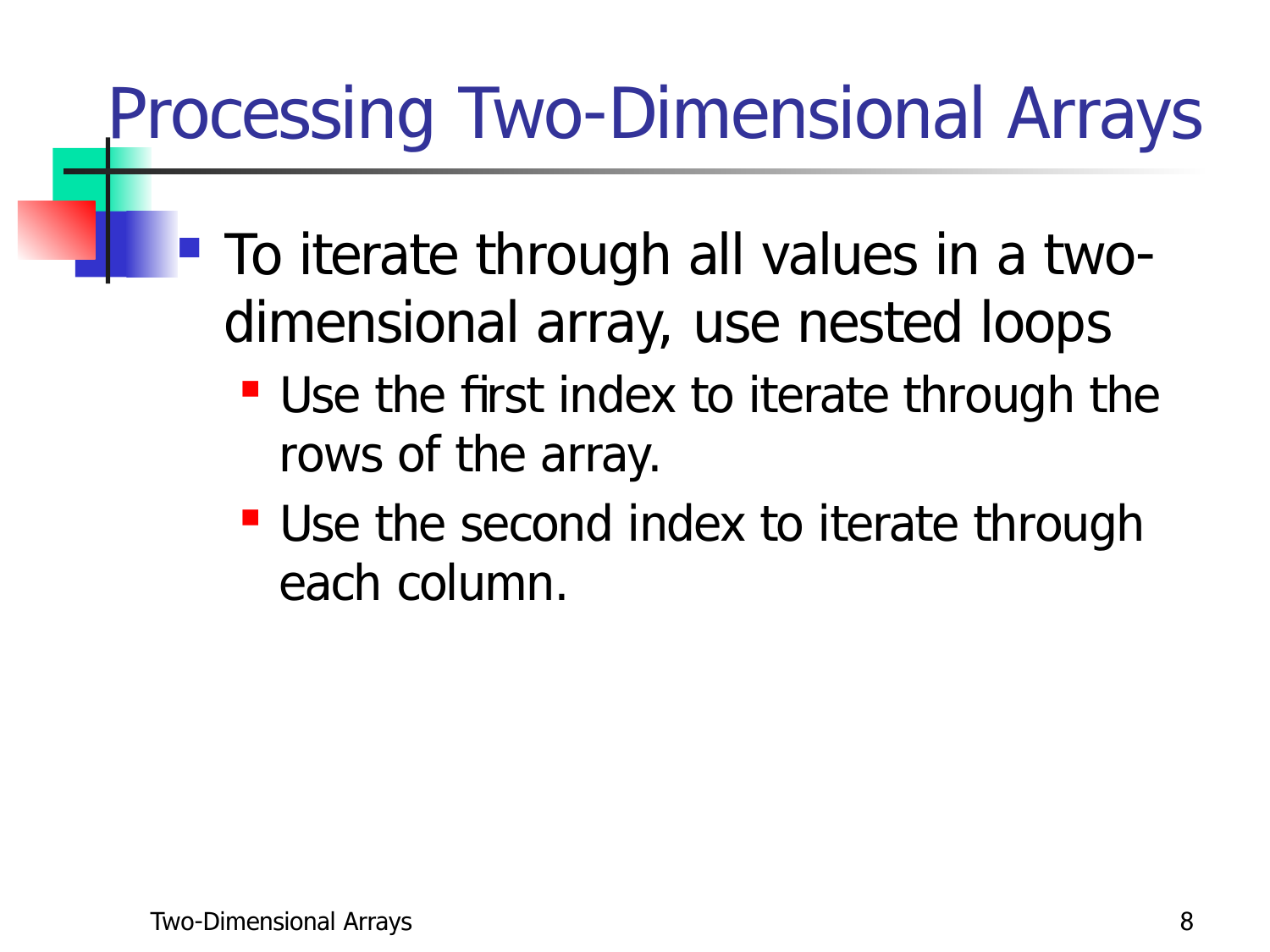

# Processing Two-Dimensional Arrays
To iterate through all values in a two-dimensional array, use nested loops
Use the first index to iterate through the rows of the array.
Use the second index to iterate through each column.
Two-Dimensional Arrays
8